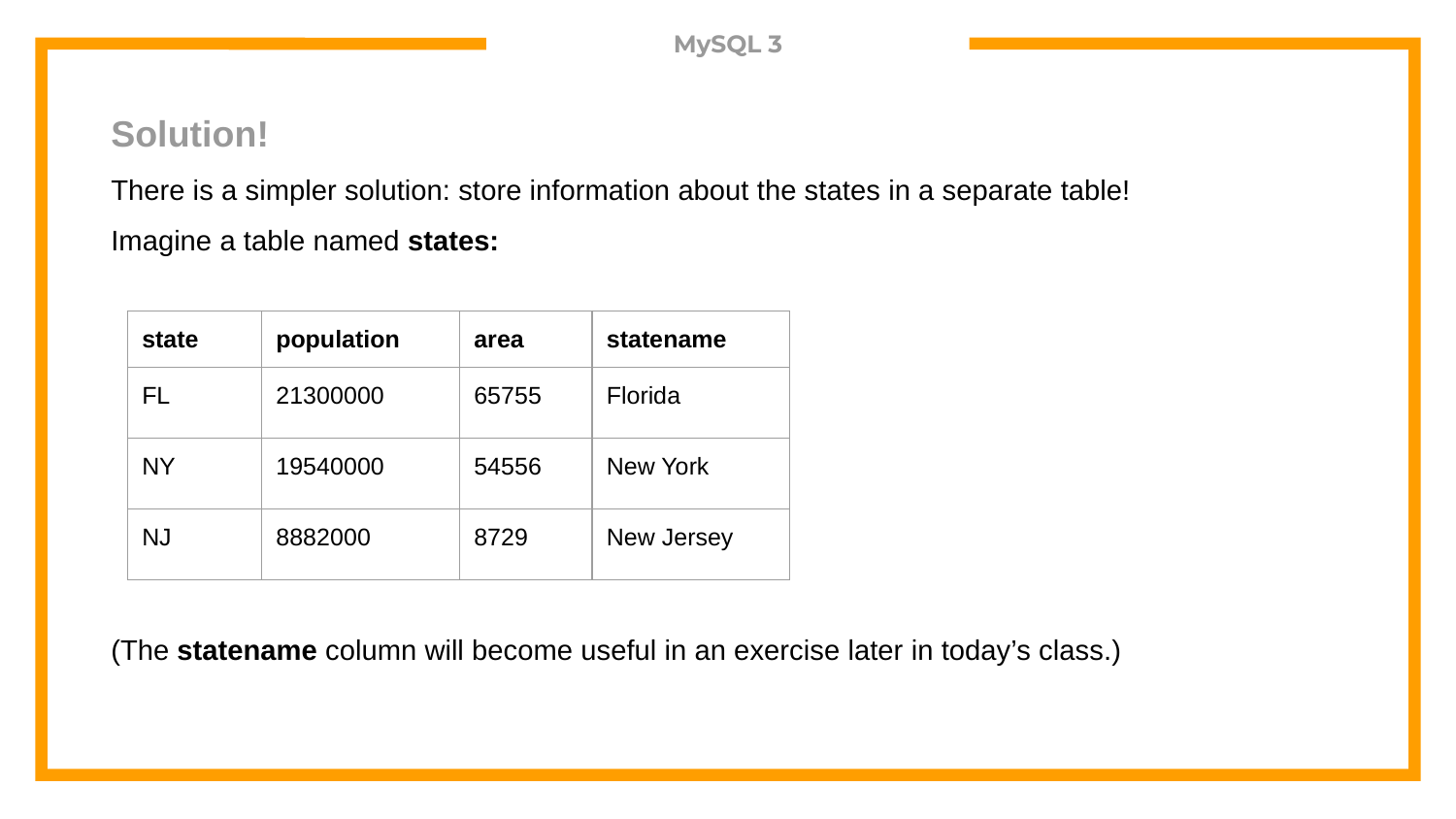

# MySQL 3
Solution!
There is a simpler solution: store information about the states in a separate table!
Imagine a table named states:

(The statename column will become useful in an exercise later in today’s class.)
| state | population | area | statename |
| --- | --- | --- | --- |
| FL | 21300000 | 65755 | Florida |
| NY | 19540000 | 54556 | New York |
| NJ | 8882000 | 8729 | New Jersey |